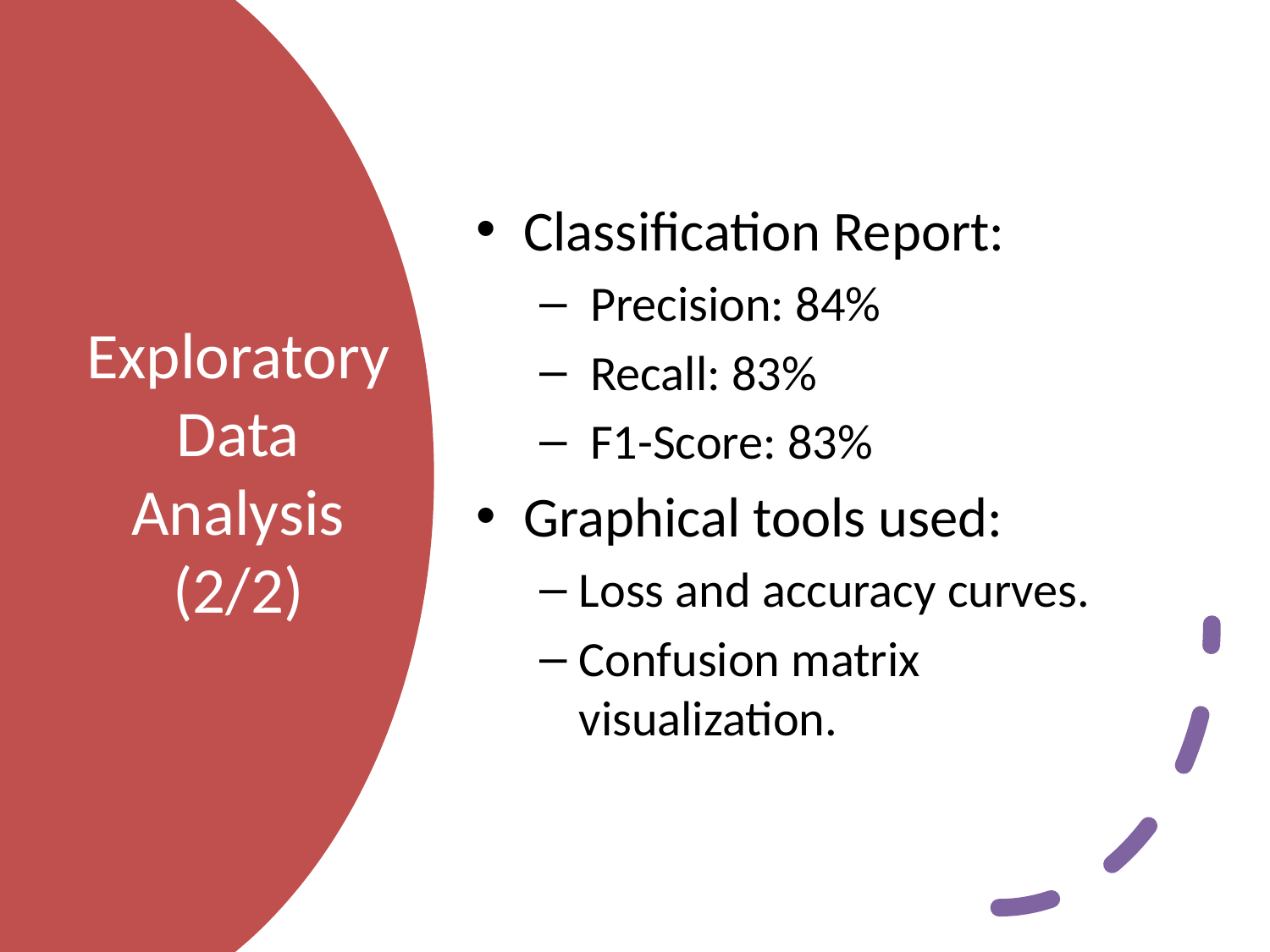

Classification Report:
 Precision: 84%
 Recall: 83%
 F1-Score: 83%
Graphical tools used:
Loss and accuracy curves.
Confusion matrix visualization.
# Exploratory Data Analysis (2/2)